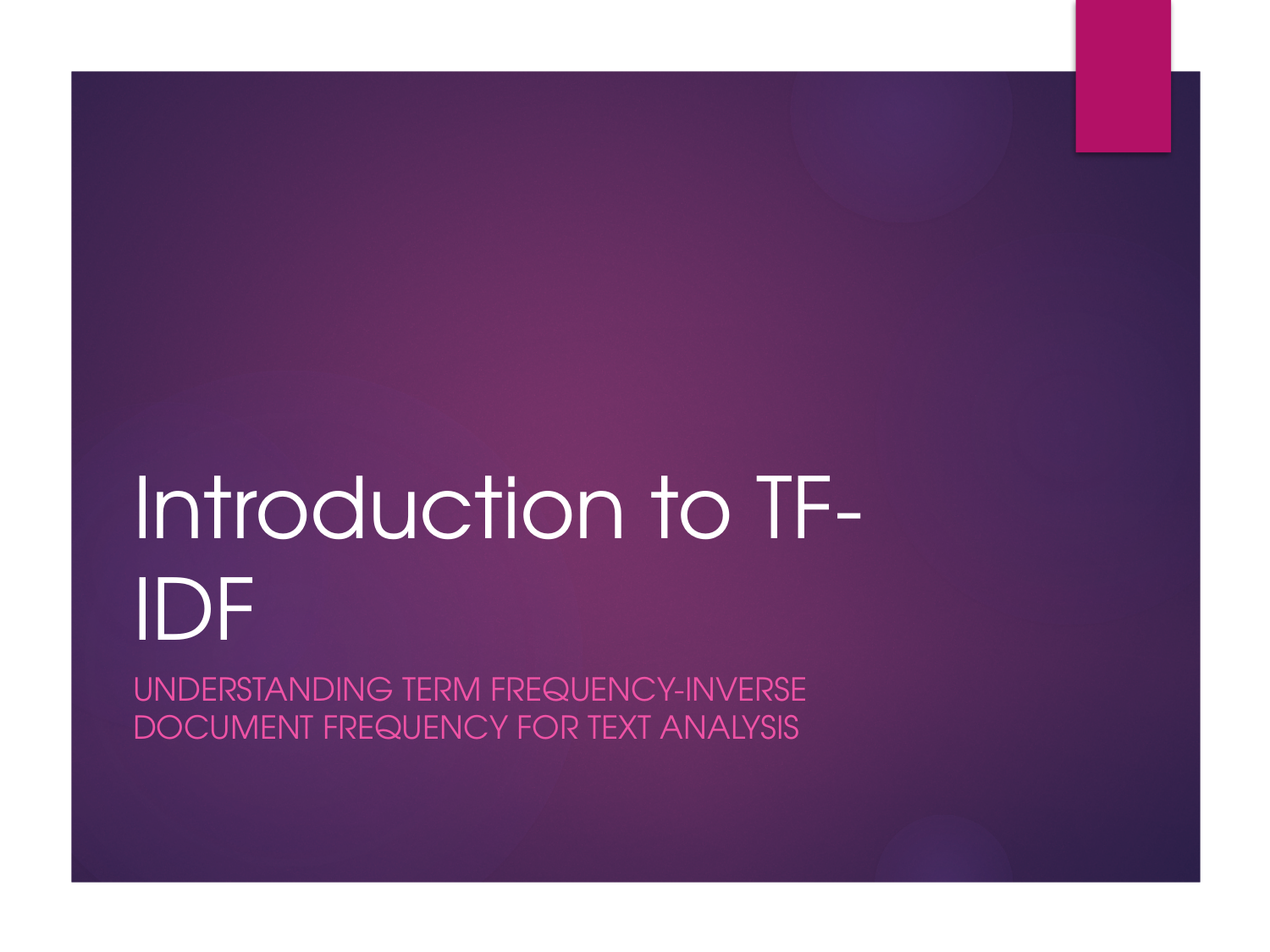

# Introduction to TF-IDF
Understanding Term Frequency-Inverse Document Frequency for Text Analysis